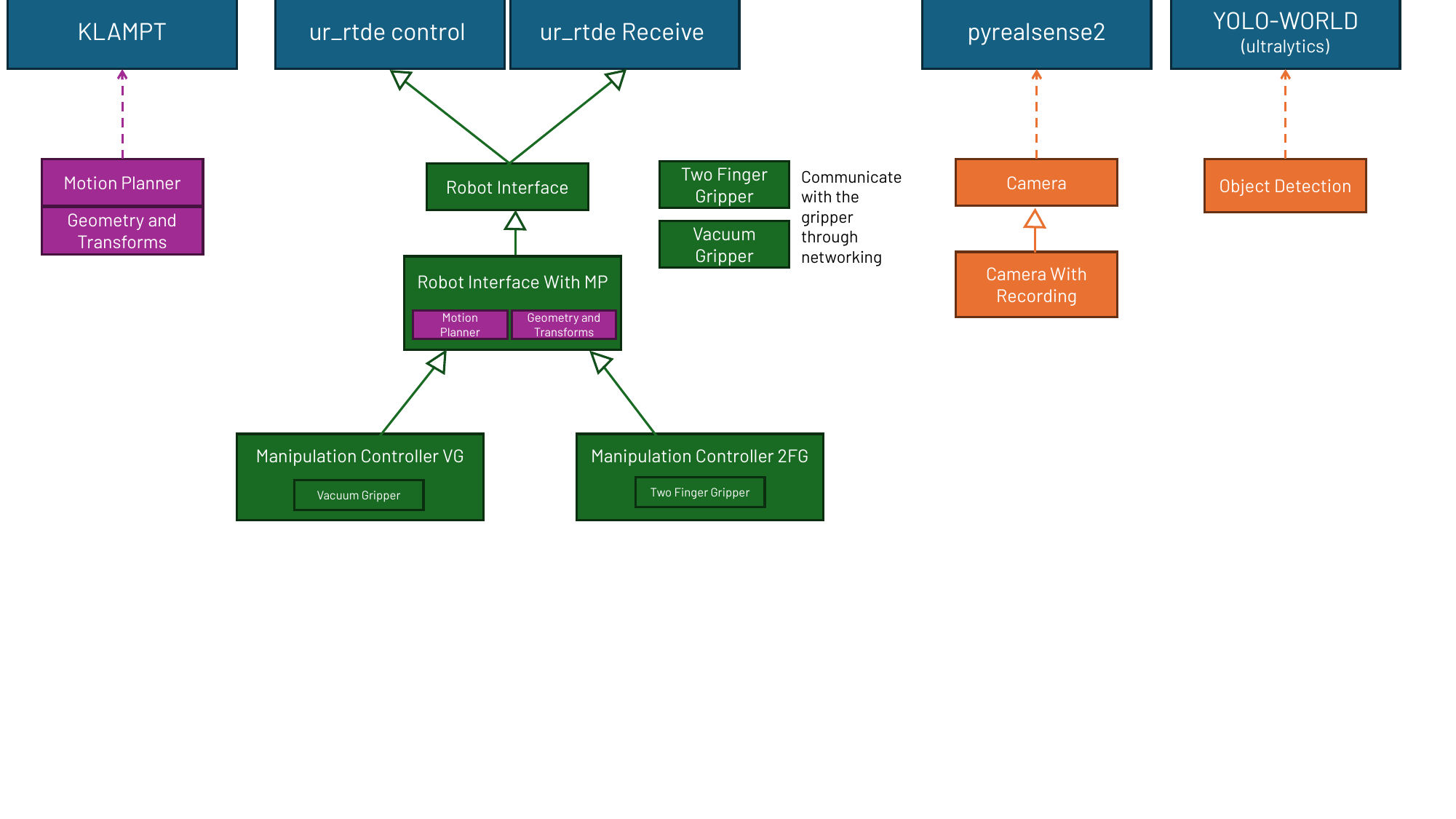

KLAMPT
ur_rtde control
ur_rtde Receive
pyrealsense2
YOLO-WORLD
(ultralytics)

Motion Planner
Camera
Object Detection
Two Finger Gripper
Communicate with the gripper through networking
Robot Interface
Geometry and Transforms

Vacuum Gripper
Camera With Recording
Robot Interface With MP

Geometry and Transforms
Motion Planner

Manipulation Controller VG

Manipulation Controller 2FG

Two Finger Gripper
Vacuum Gripper